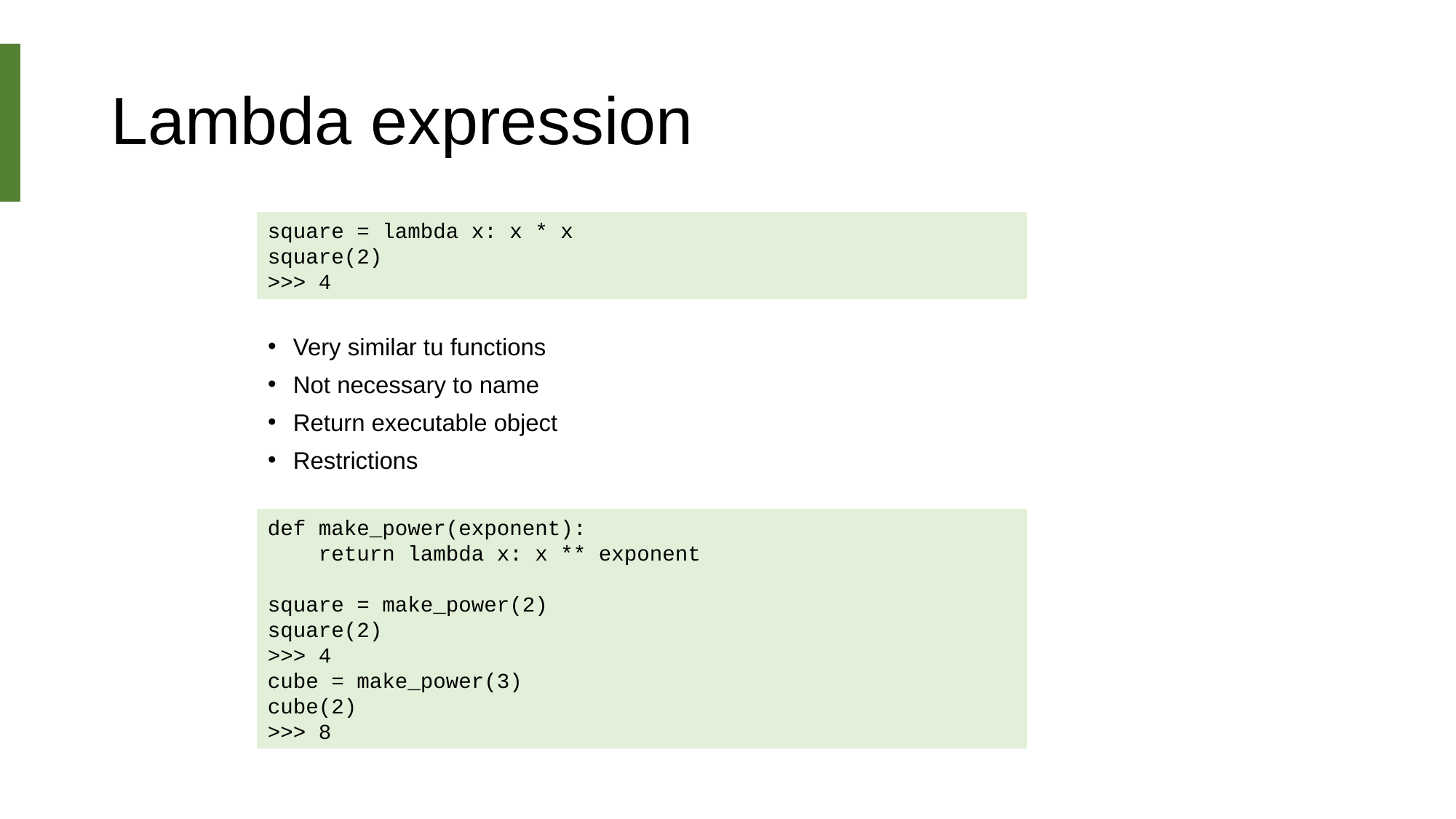

# Lambda expression
square = lambda x: x * x
square(2)
>>> 4
Very similar tu functions
Not necessary to name
Return executable object
Restrictions

def make_power(exponent):
    return lambda x: x ** exponent

square = make_power(2)
square(2)
>>> 4
cube = make_power(3)
cube(2)
>>> 8